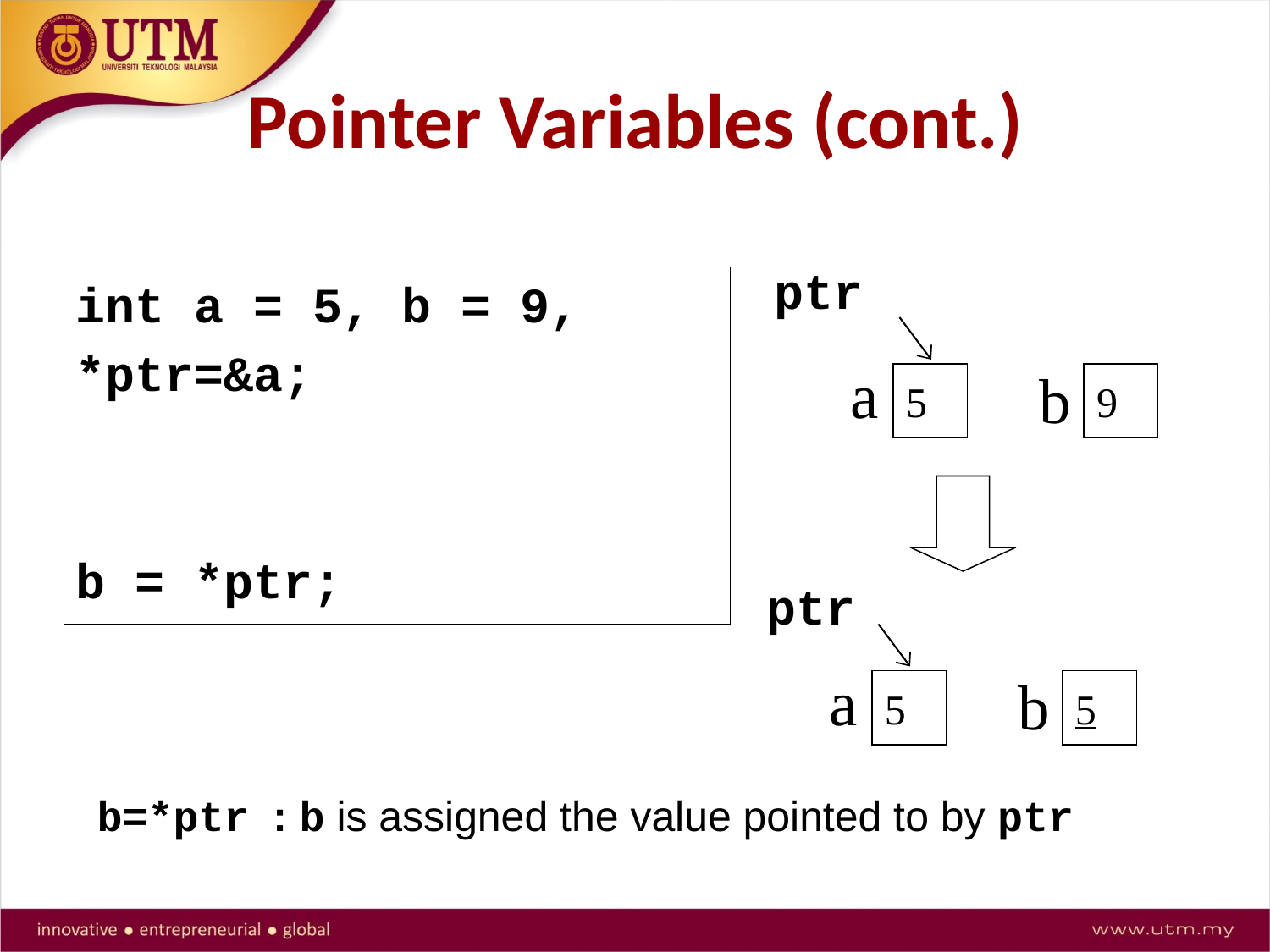

# Pointer Variables (cont.)
ptr

a
b
5
9
int a = 5, b = 9,
*ptr=&a;

b = *ptr;

ptr

a
b
5
5
b=*ptr  : b is assigned the value pointed to by ptr